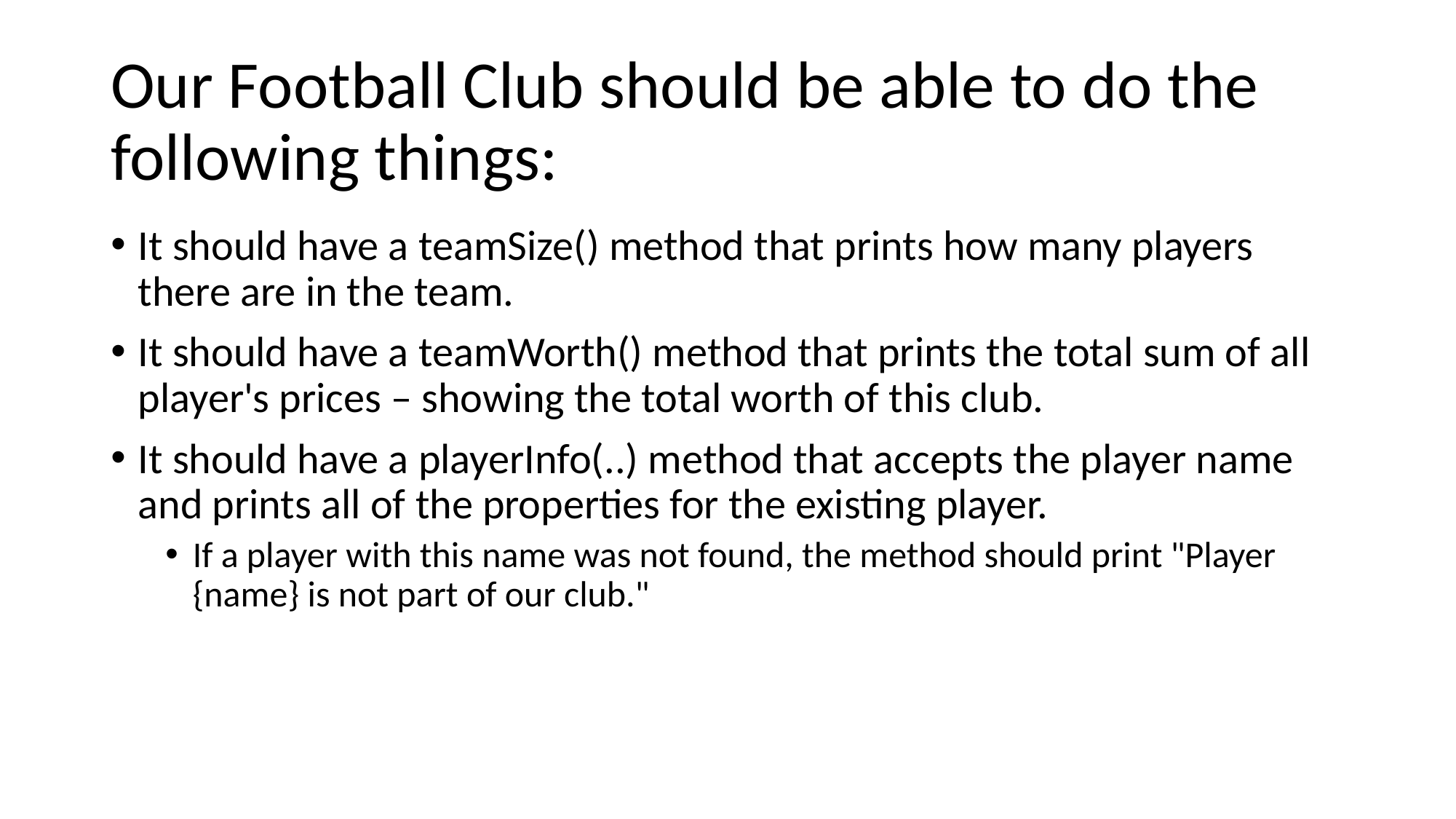

# Our Football Club should be able to do the following things:
It should have a teamSize() method that prints how many players there are in the team.
It should have a teamWorth() method that prints the total sum of all player's prices – showing the total worth of this club.
It should have a playerInfo(..) method that accepts the player name and prints all of the properties for the existing player.
If a player with this name was not found, the method should print "Player {name} is not part of our club."